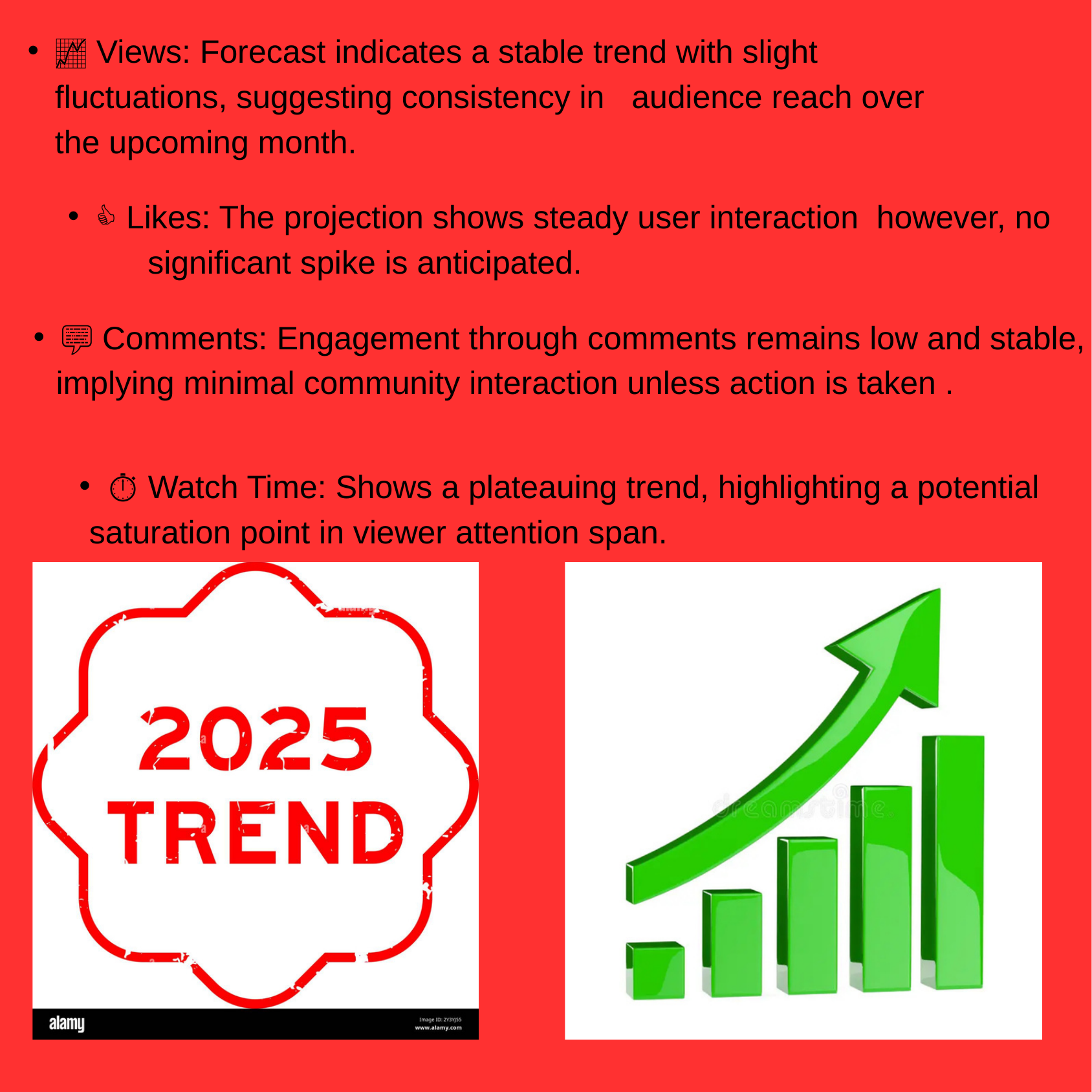

📈 Views: Forecast indicates a stable trend with slight fluctuations, suggesting consistency in   audience reach over the upcoming month.
👍 Likes: The projection shows steady user interaction  however, no significant spike is anticipated.
💬 Comments: Engagement through comments remains low and stable, implying minimal community interaction unless action is taken .

⏱️ Watch Time: Shows a plateauing trend, highlighting a potential saturation point in viewer attention span.